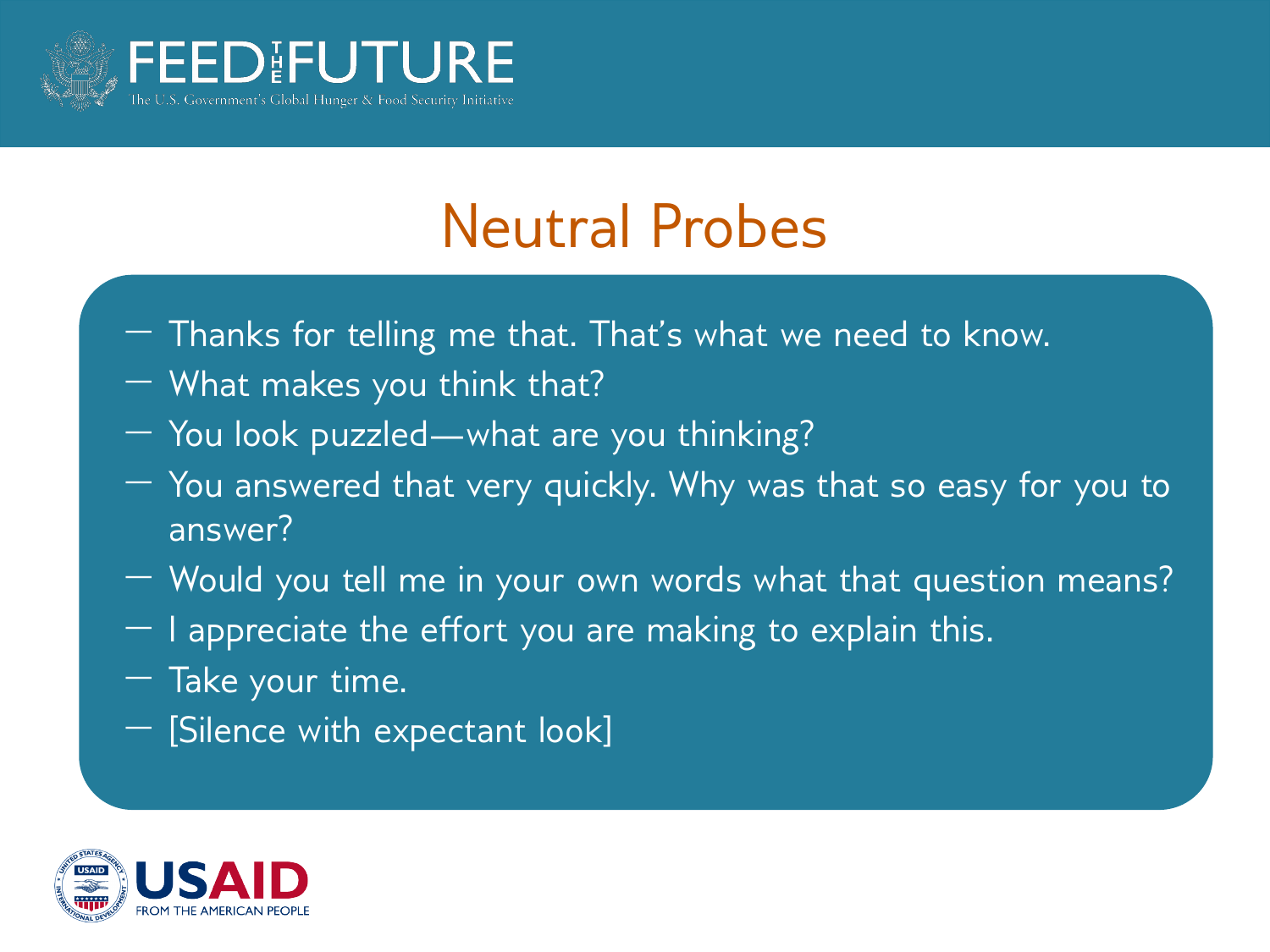

# Neutral Probes

Thanks for telling me that. That’s what we need to know.
What makes you think that?
You look puzzled—what are you thinking?
You answered that very quickly. Why was that so easy for you to answer?
Would you tell me in your own words what that question means?
I appreciate the effort you are making to explain this.
Take your time.
[Silence with expectant look]